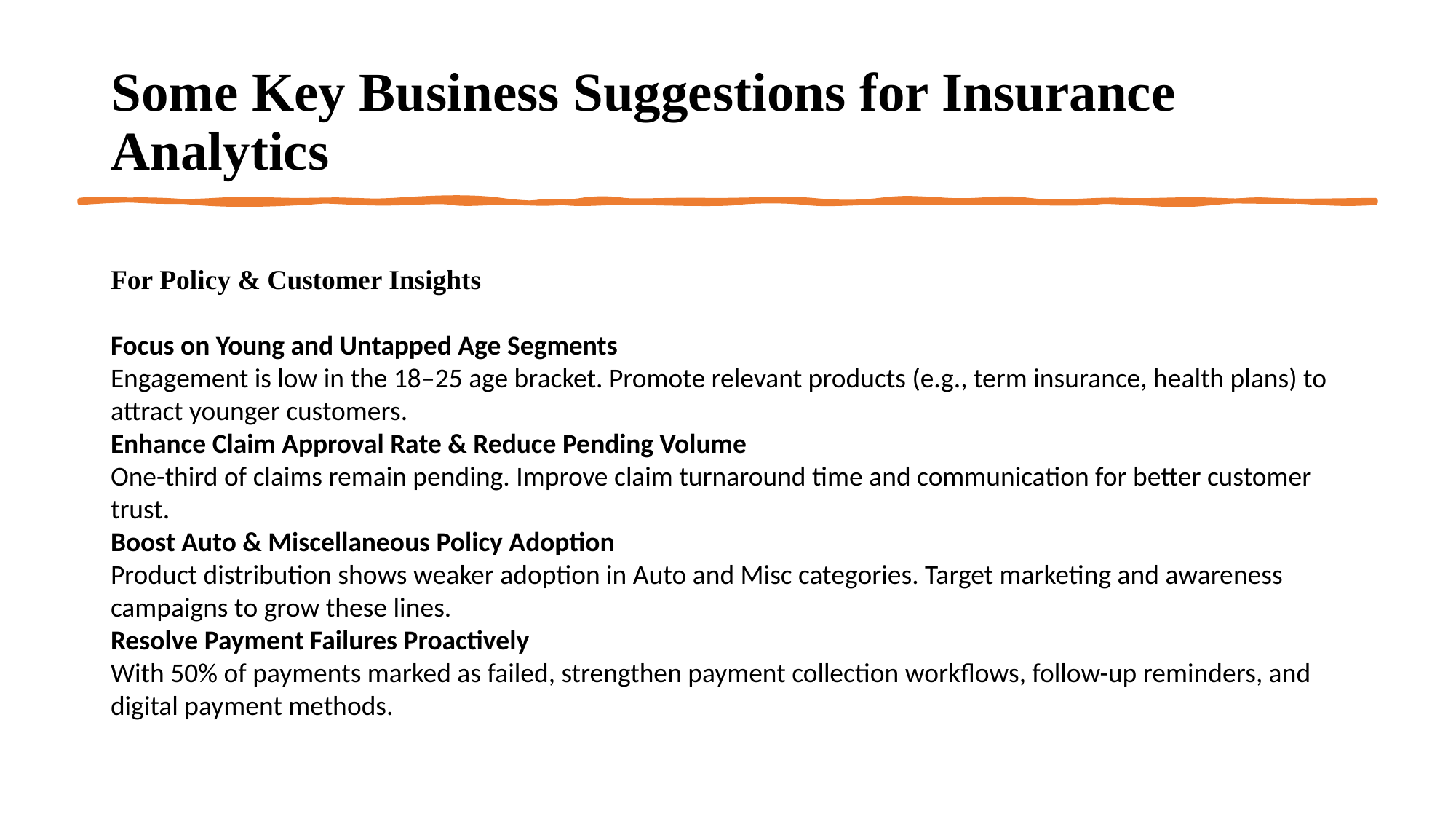

Some Key Business Suggestions for Insurance Analytics

For Policy & Customer Insights

Focus on Young and Untapped Age Segments
Engagement is low in the 18–25 age bracket. Promote relevant products (e.g., term insurance, health plans) to attract younger customers.
Enhance Claim Approval Rate & Reduce Pending Volume
One-third of claims remain pending. Improve claim turnaround time and communication for better customer trust.
Boost Auto & Miscellaneous Policy Adoption
Product distribution shows weaker adoption in Auto and Misc categories. Target marketing and awareness campaigns to grow these lines.
Resolve Payment Failures Proactively
With 50% of payments marked as failed, strengthen payment collection workflows, follow-up reminders, and digital payment methods.